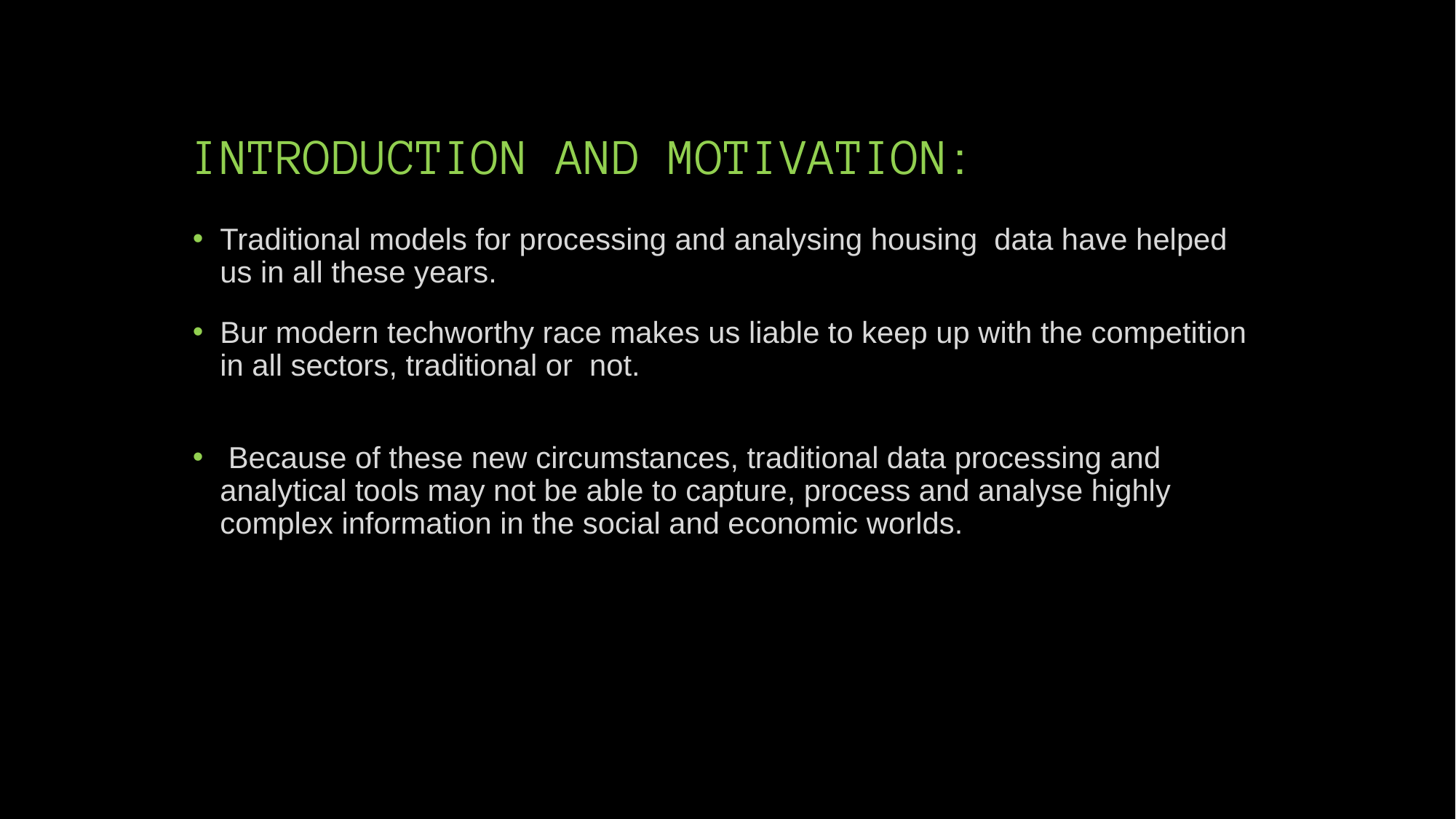

# INTRODUCTION AND MOTIVATION:
Traditional models for processing and analysing housing  data have helped us in all these years.
Bur modern techworthy race makes us liable to keep up with the competition in all sectors, traditional or  not.
 Because of these new circumstances, traditional data processing and analytical tools may not be able to capture, process and analyse highly complex information in the social and economic worlds.